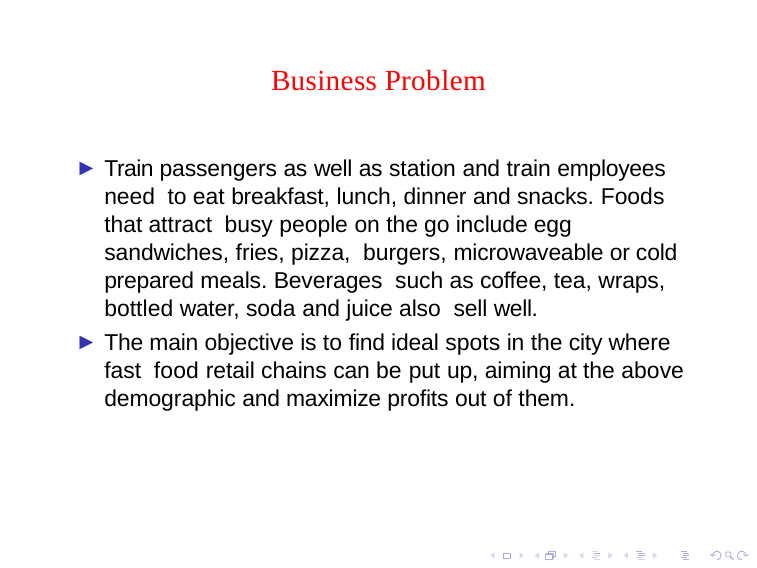

# Business Problem
Train passengers as well as station and train employees need  to eat breakfast, lunch, dinner and snacks. Foods that attract  busy people on the go include egg sandwiches, fries, pizza,  burgers, microwaveable or cold prepared meals. Beverages  such as coffee, tea, wraps, bottled water, soda and juice also  sell well.
The main objective is to find ideal spots in the city where fast  food retail chains can be put up, aiming at the above  demographic and maximize profits out of them.